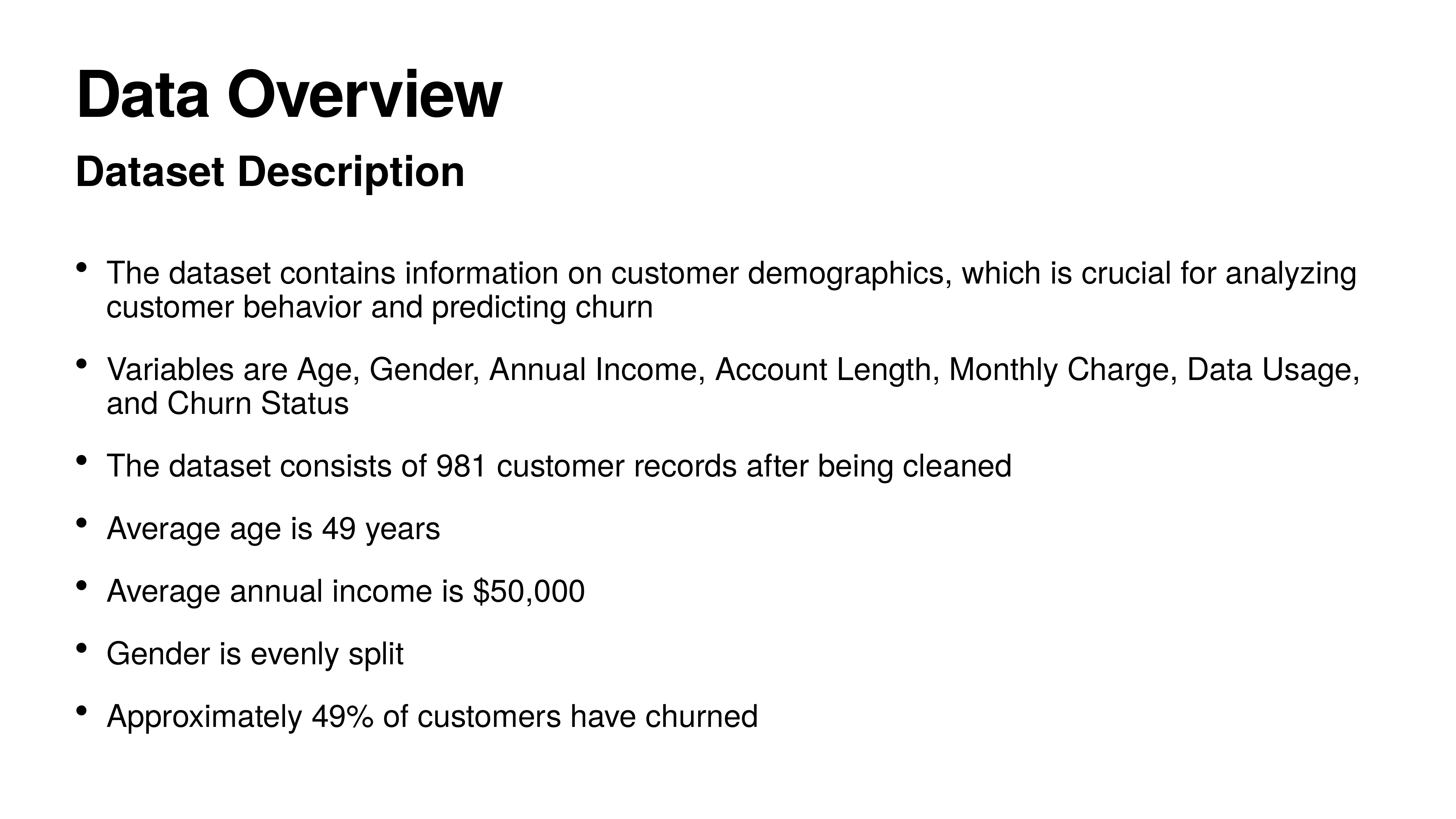

# Data Overview
Dataset Description
The dataset contains information on customer demographics, which is crucial for analyzing customer behavior and predicting churn
Variables are Age, Gender, Annual Income, Account Length, Monthly Charge, Data Usage, and Churn Status
The dataset consists of 981 customer records after being cleaned
Average age is 49 years
Average annual income is $50,000
Gender is evenly split
Approximately 49% of customers have churned